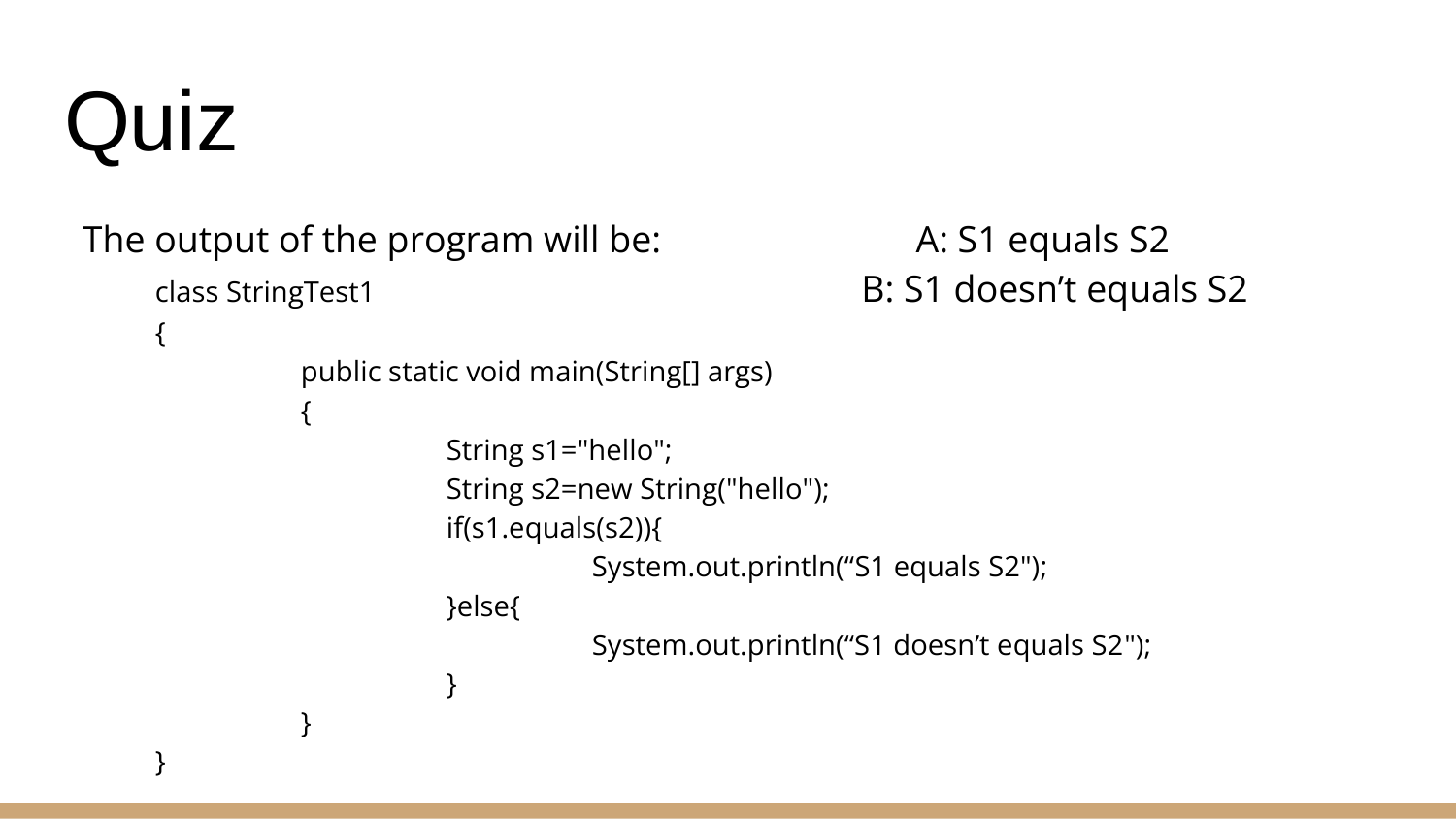

# Quiz
The output of the program will be:                           A: S1 equals S2
class StringTest1			                 B: S1 doesn’t equals S2
{
	public static void main(String[] args)
	{
		String s1="hello";
		String s2=new String("hello");
		if(s1.equals(s2)){
			System.out.println(“S1 equals S2");
		}else{
			System.out.println(“S1 doesn’t equals S2");
		}
	}
}